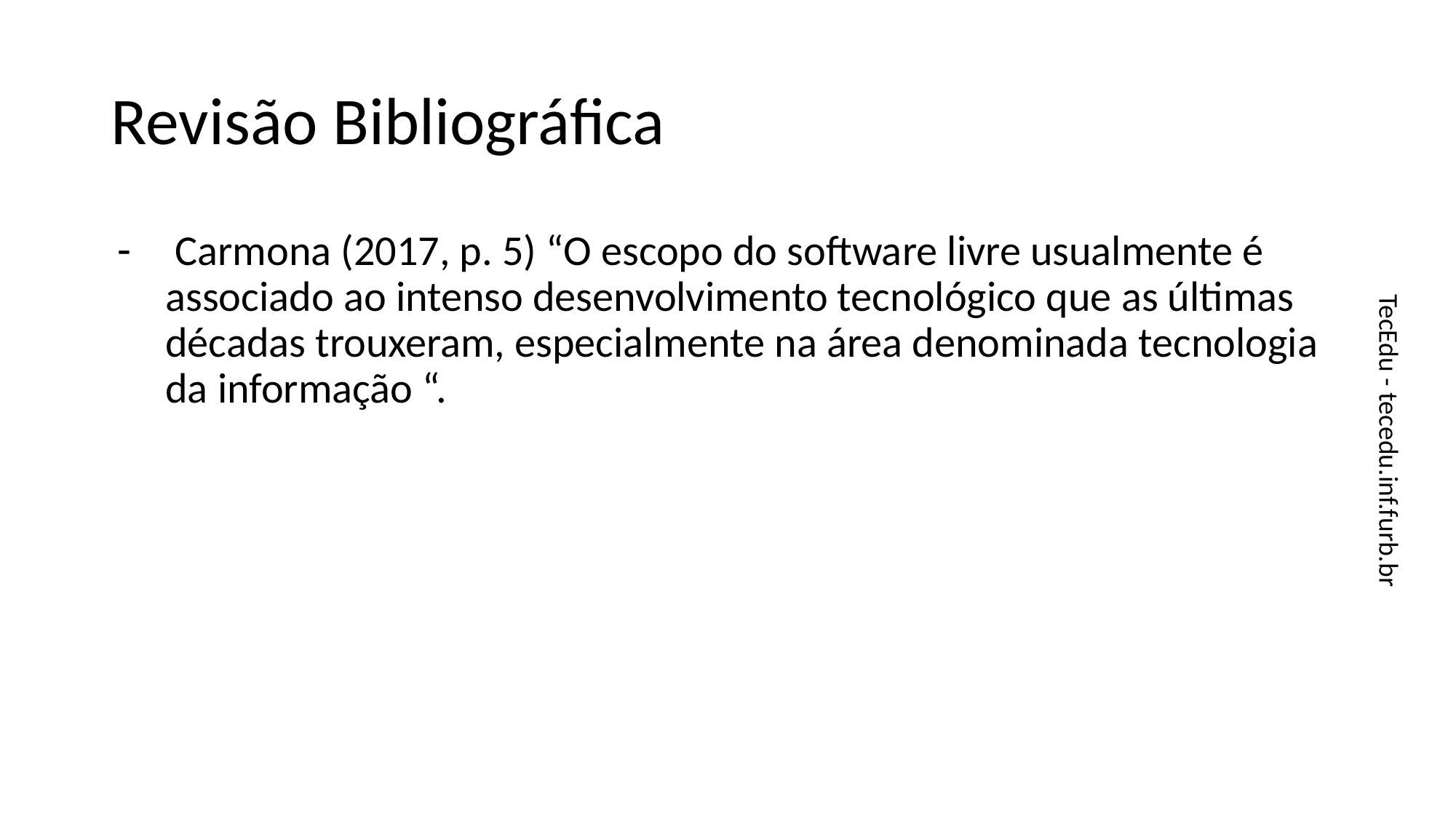

# Revisão Bibliográfica
 Carmona (2017, p. 5) “O escopo do software livre usualmente é associado ao intenso desenvolvimento tecnológico que as últimas décadas trouxeram, especialmente na área denominada tecnologia da informação “.